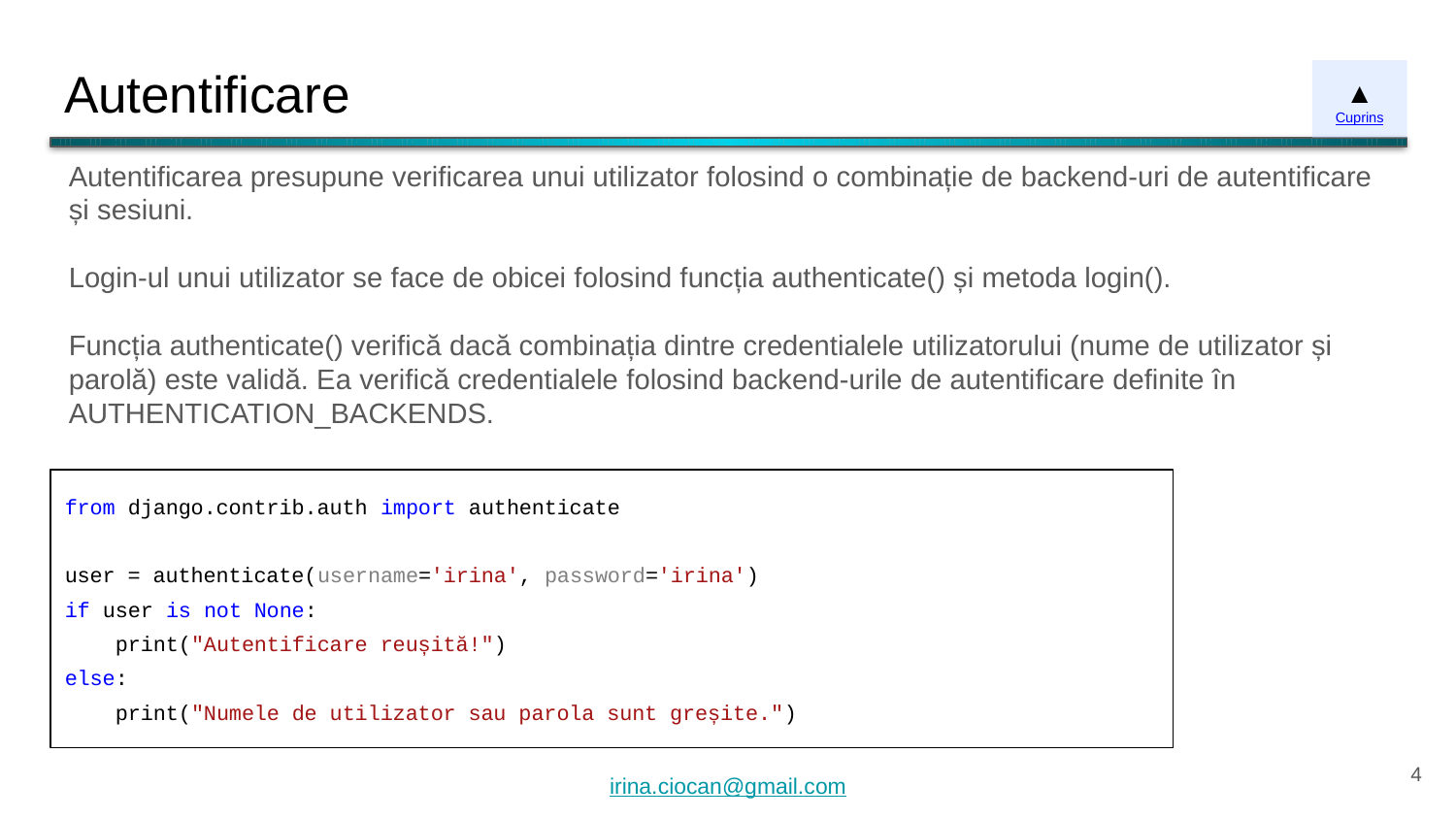

# Autentificare
▲
Cuprins

Autentificarea presupune verificarea unui utilizator folosind o combinație de backend-uri de autentificare și sesiuni.

Login-ul unui utilizator se face de obicei folosind funcția authenticate() și metoda login().

Funcția authenticate() verifică dacă combinația dintre credentialele utilizatorului (nume de utilizator și parolă) este validă. Ea verifică credentialele folosind backend-urile de autentificare definite în AUTHENTICATION_BACKENDS.
from django.contrib.auth import authenticate

user = authenticate(username='irina', password='irina')
if user is not None:
    print("Autentificare reușită!")
else:
    print("Numele de utilizator sau parola sunt greșite.")

4
irina.ciocan@gmail.com